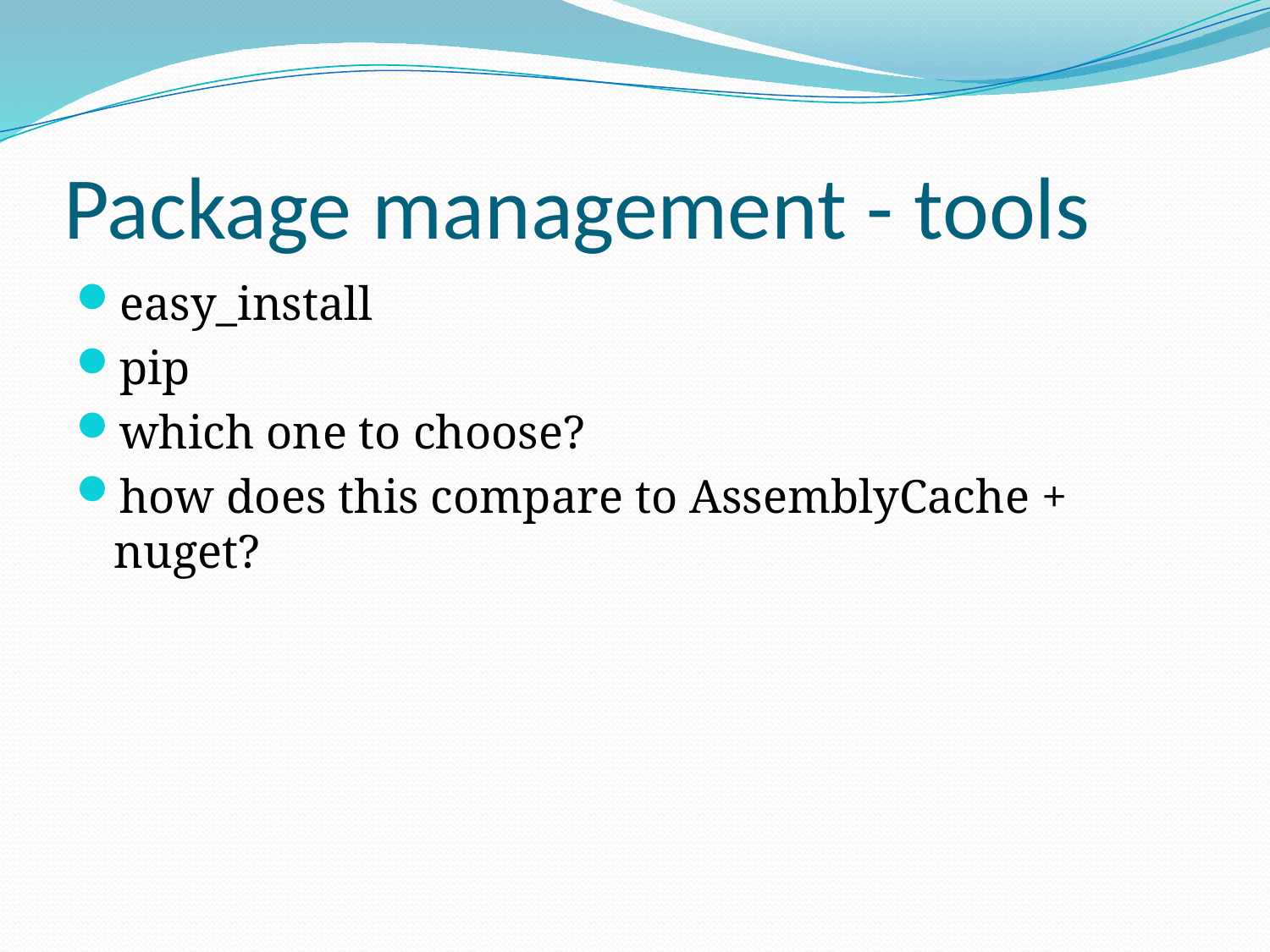

# Package management - tools
easy_install
pip
which one to choose?
how does this compare to AssemblyCache + nuget?